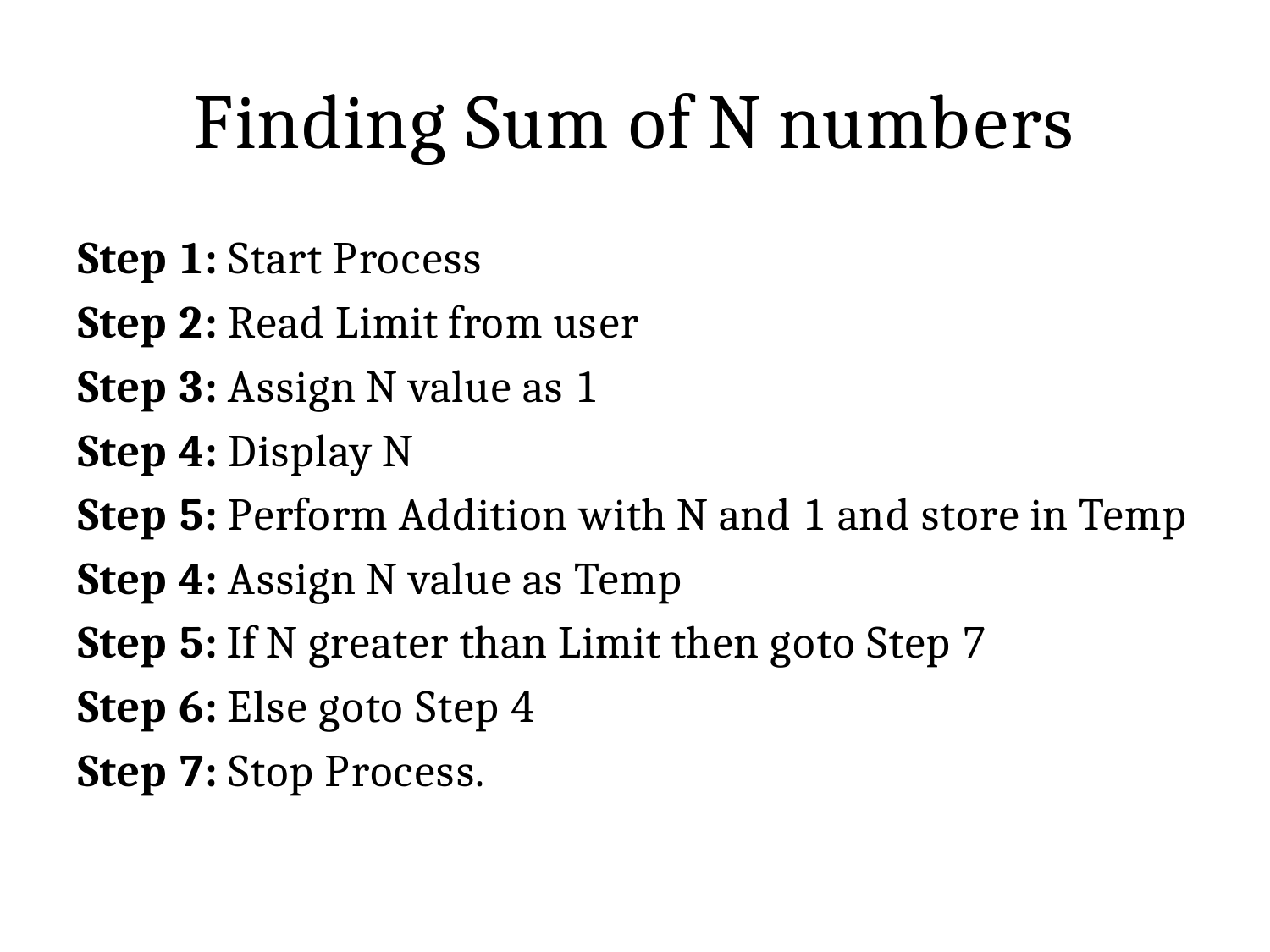

# Finding Sum of N numbers
Step 1: Start Process
Step 2: Read Limit from user
Step 3: Assign N value as 1
Step 4: Display N
Step 5: Perform Addition with N and 1 and store in Temp
Step 4: Assign N value as Temp
Step 5: If N greater than Limit then goto Step 7
Step 6: Else goto Step 4
Step 7: Stop Process.